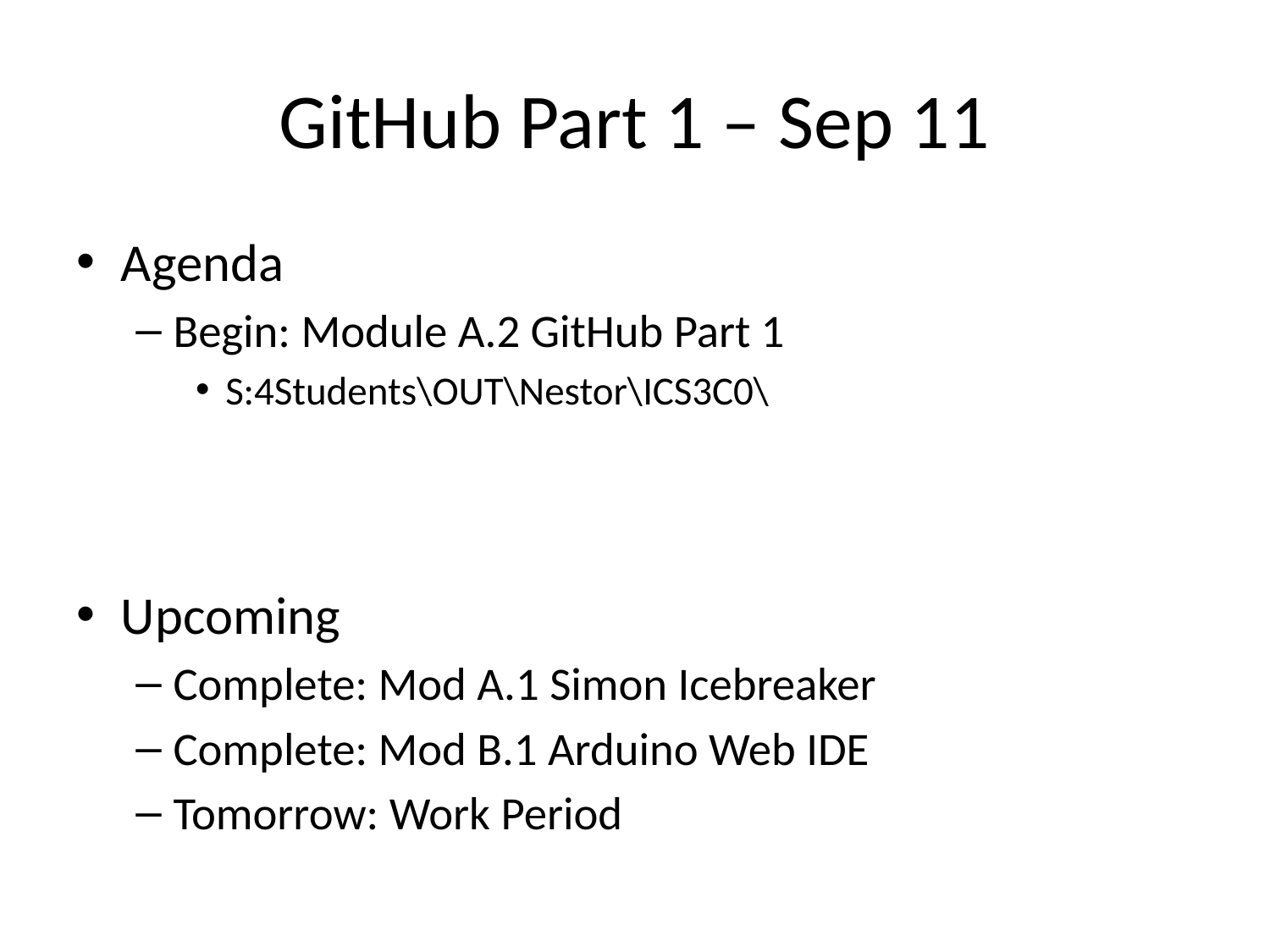

# GitHub Part 1 – Sep 11
Agenda
Begin: Module A.2 GitHub Part 1
S:4Students\OUT\Nestor\ICS3C0\

Upcoming
Complete: Mod A.1 Simon Icebreaker
Complete: Mod B.1 Arduino Web IDE
Tomorrow: Work Period